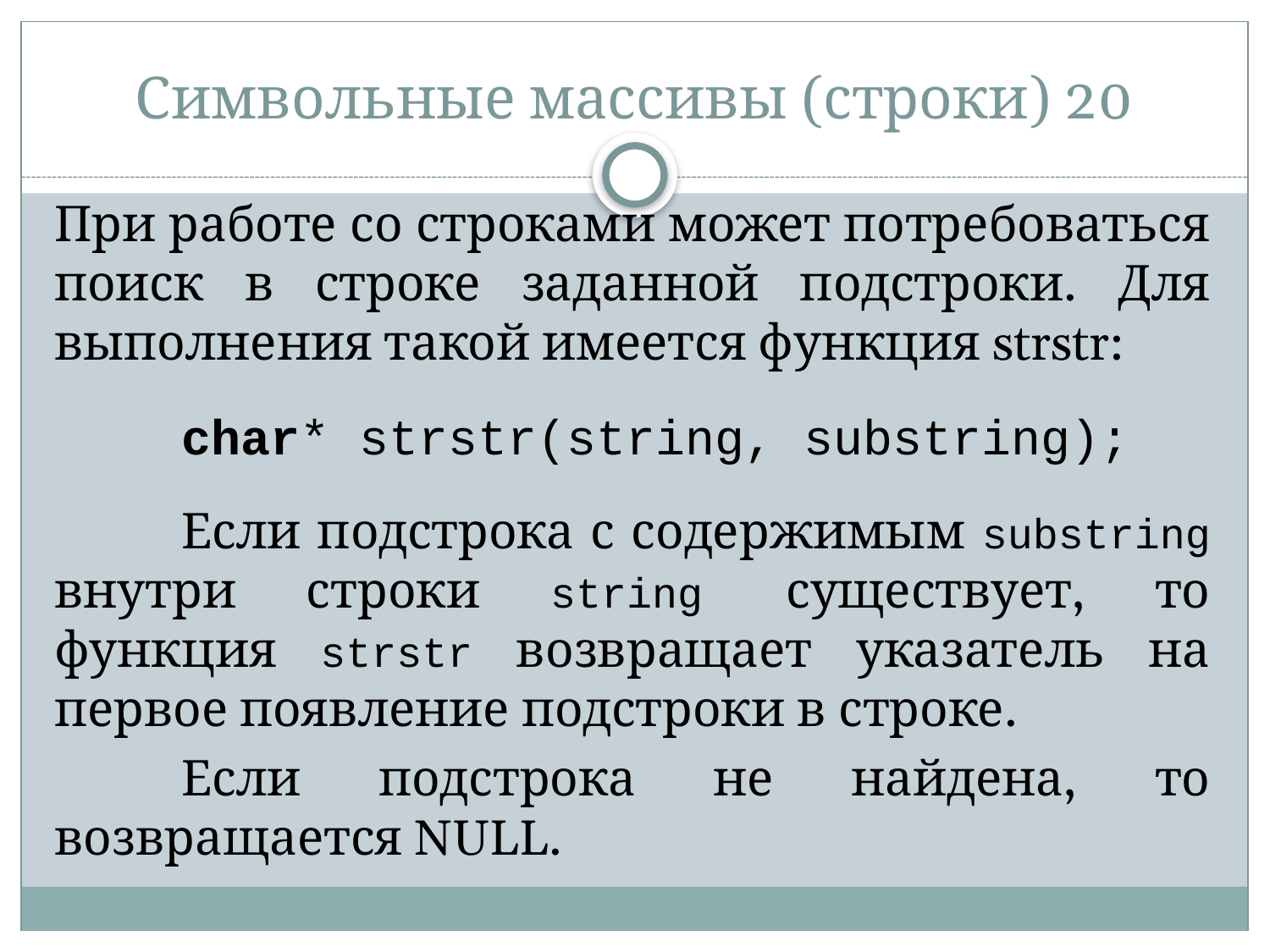

# Символьные массивы (строки) 20
При работе со строками может потребоваться поиск в строке заданной подстроки. Для выполнения такой имеется функция strstr:

	char* strstr(string, substring);

	Если подстрока с содержимым substring внутри строки string существует, то функция strstr возвращает указатель на первое появление подстроки в строке.
	Если подстрока не найдена, то возвращается NULL.